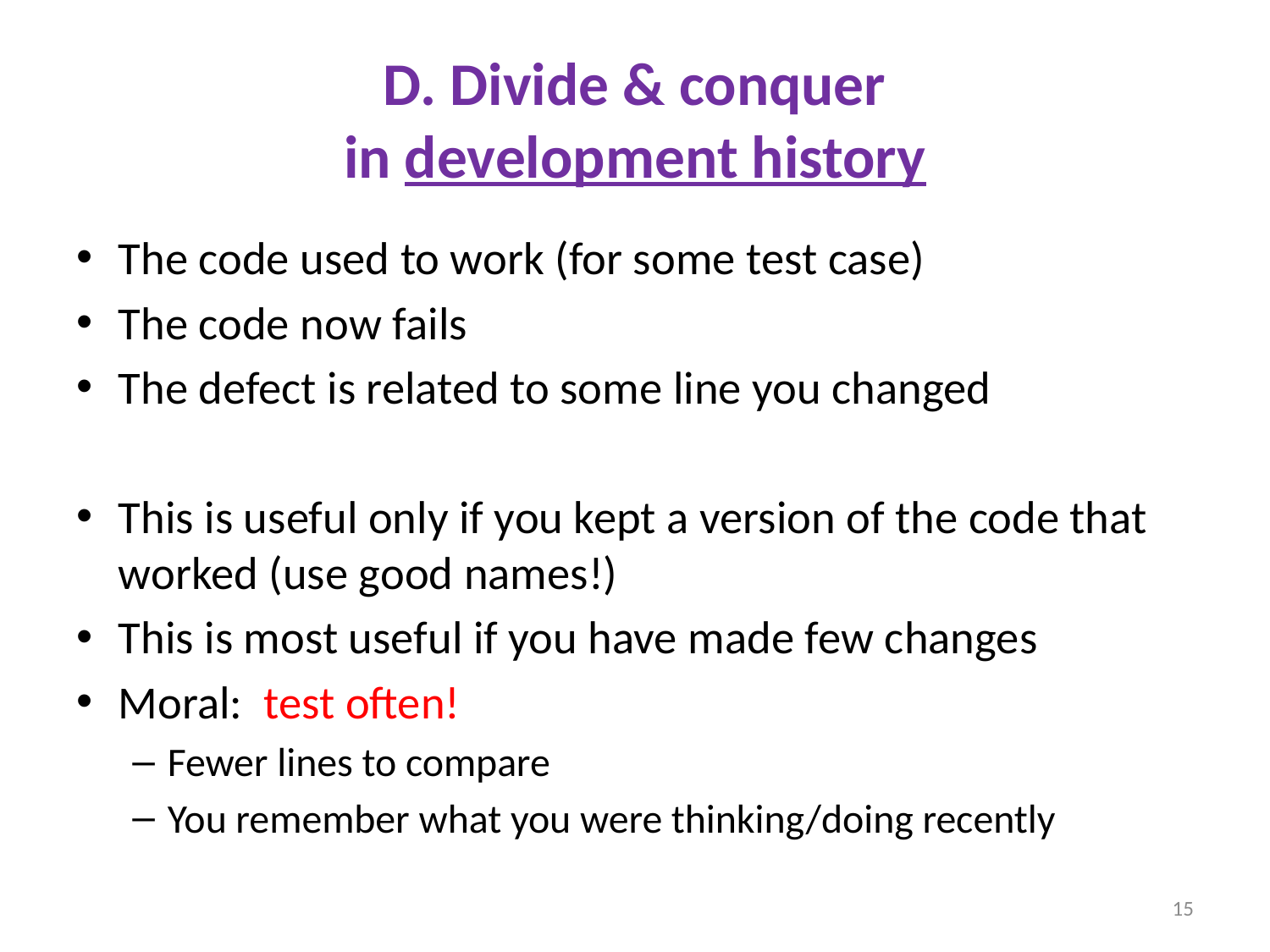

# D. Divide & conquer in development history
The code used to work (for some test case)
The code now fails
The defect is related to some line you changed

This is useful only if you kept a version of the code that worked (use good names!)
This is most useful if you have made few changes
Moral:  test often!
Fewer lines to compare
You remember what you were thinking/doing recently
15